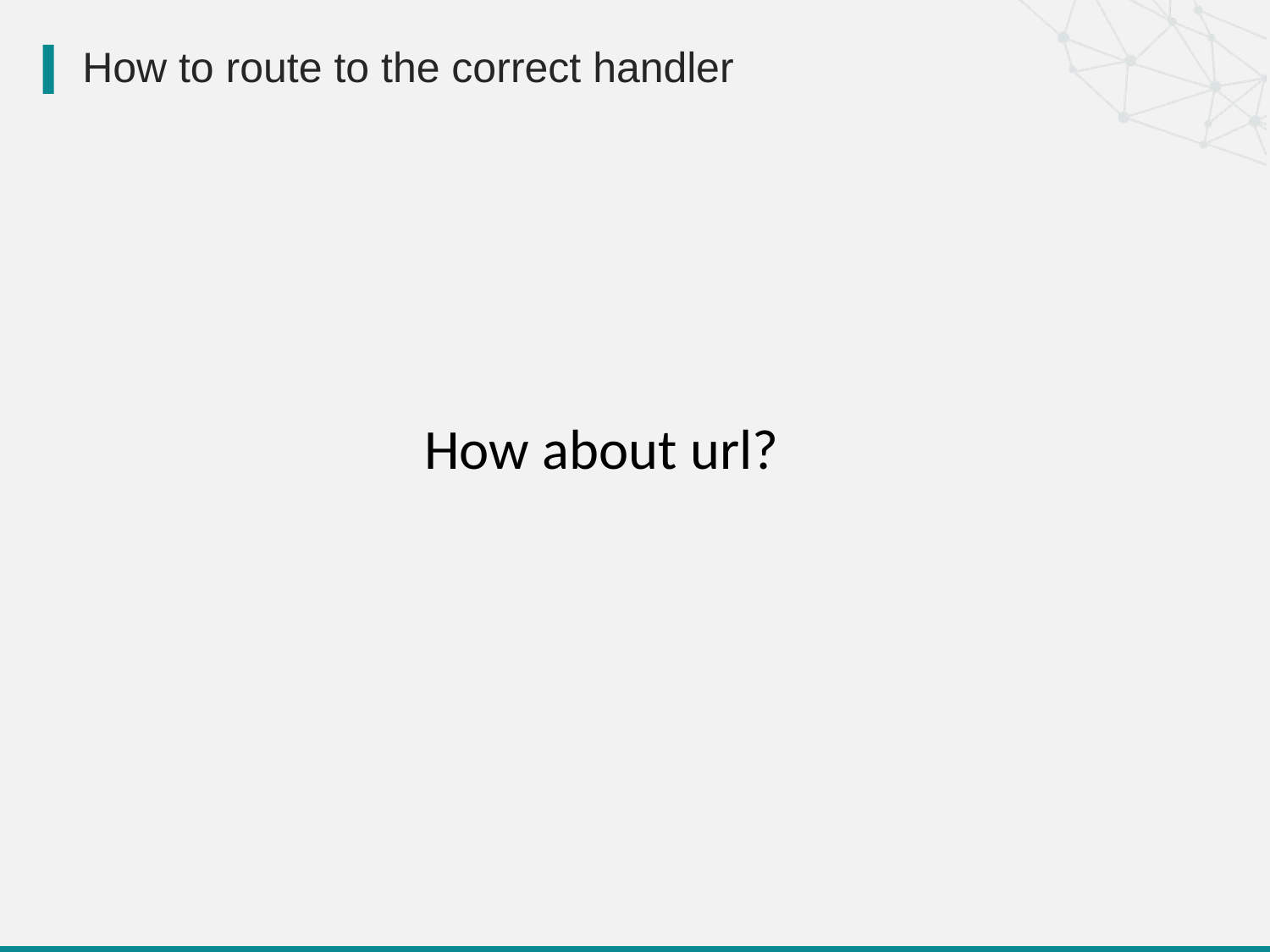

# How to route to the correct handler

How about url?